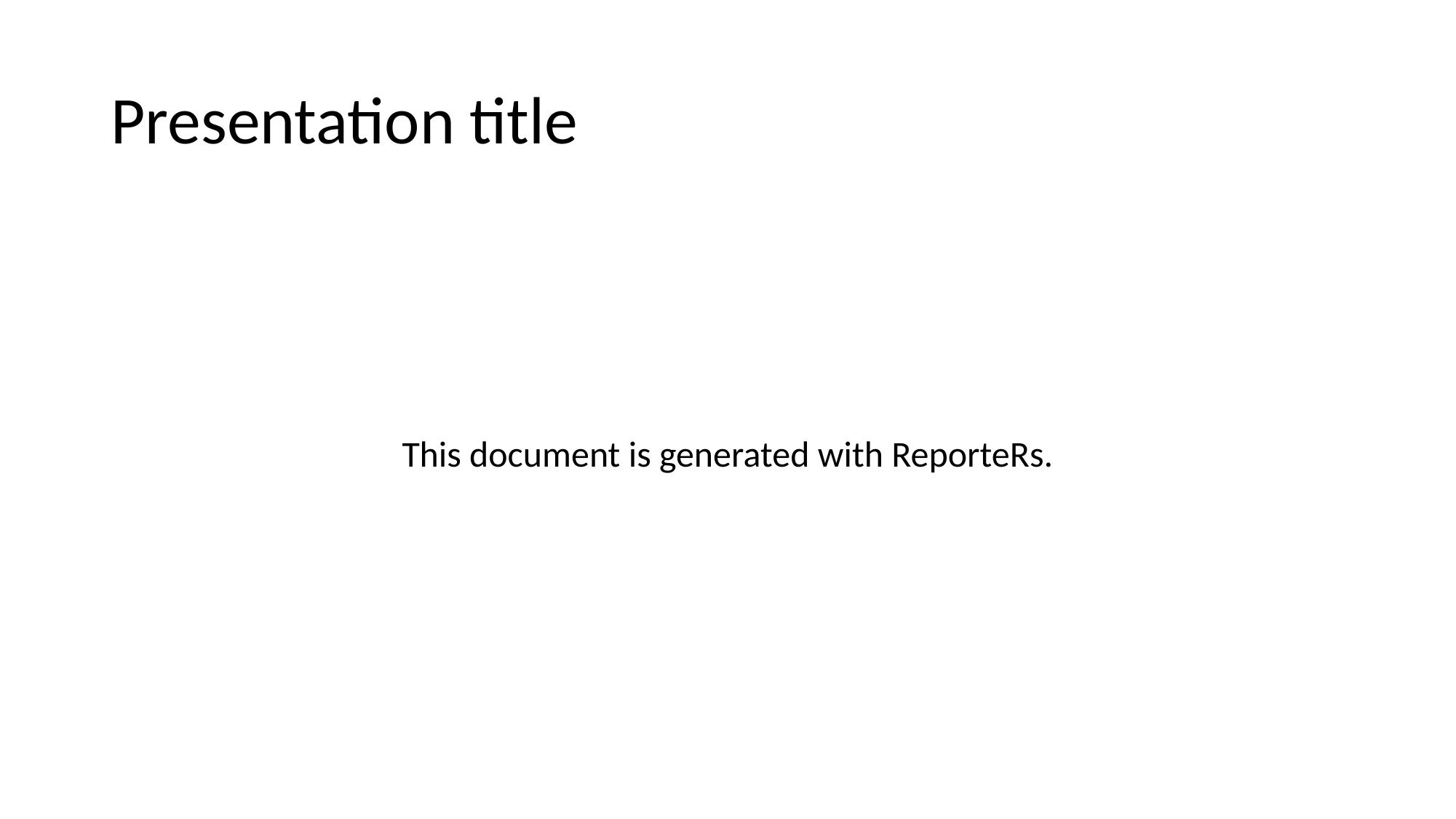

# Presentation title
This document is generated with ReporteRs.